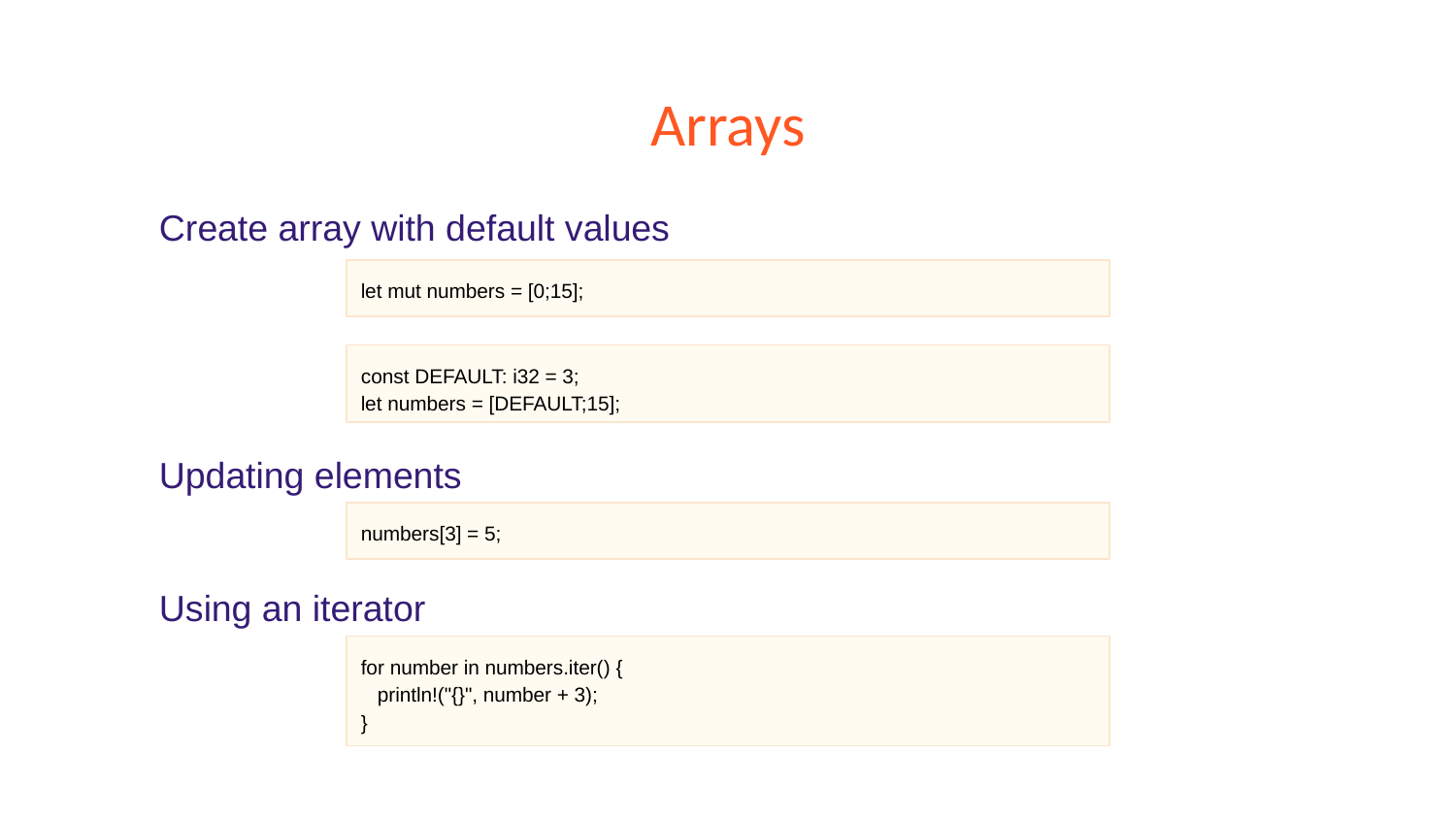

# Arrays
Create array with default values

Updating elements
Using an iterator
let mut numbers = [0;15];
const DEFAULT: i32 = 3;
let numbers = [DEFAULT;15];
numbers[3] = 5;
for number in numbers.iter() {
   println!("{}", number + 3);
}